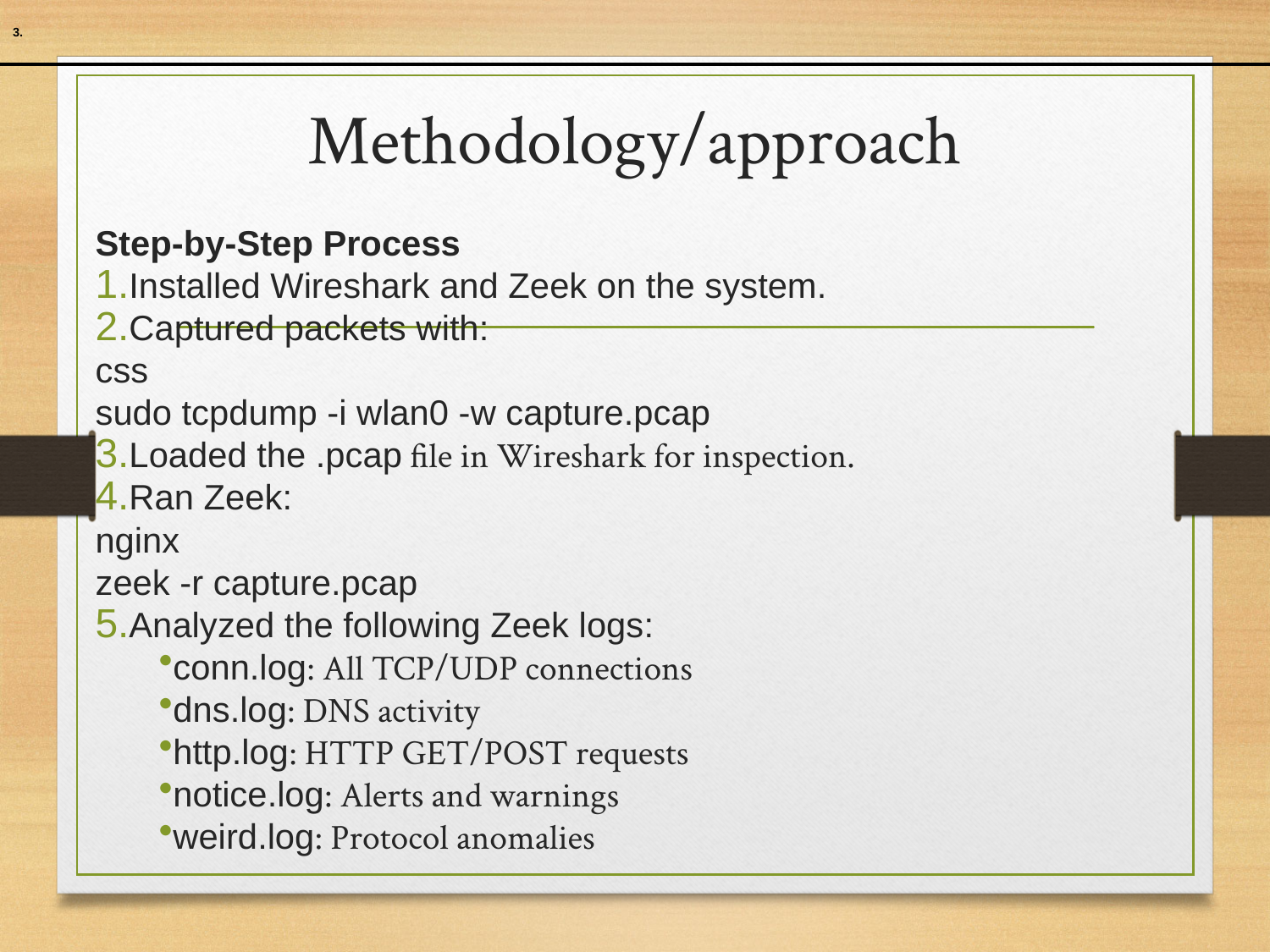

3.
# Methodology/approach

Step-by-Step Process
Installed Wireshark and Zeek on the system.
Captured packets with:
css
sudo tcpdump -i wlan0 -w capture.pcap
Loaded the .pcap file in Wireshark for inspection.
Ran Zeek:
nginx
zeek -r capture.pcap
Analyzed the following Zeek logs:
conn.log: All TCP/UDP connections
dns.log: DNS activity
http.log: HTTP GET/POST requests
notice.log: Alerts and warnings
weird.log: Protocol anomalies